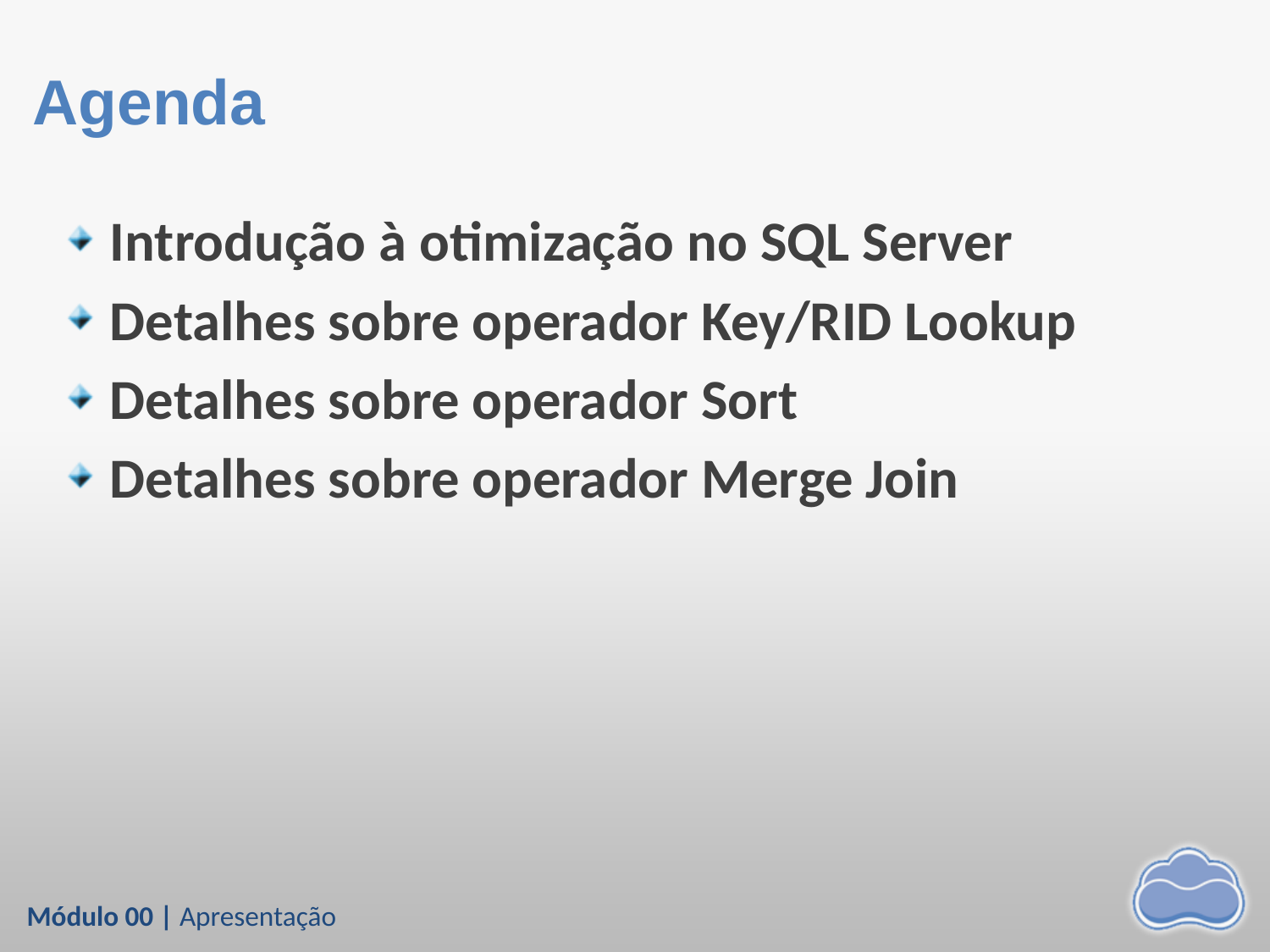

# Agenda
Introdução à otimização no SQL Server
Detalhes sobre operador Key/RID Lookup
Detalhes sobre operador Sort
Detalhes sobre operador Merge Join